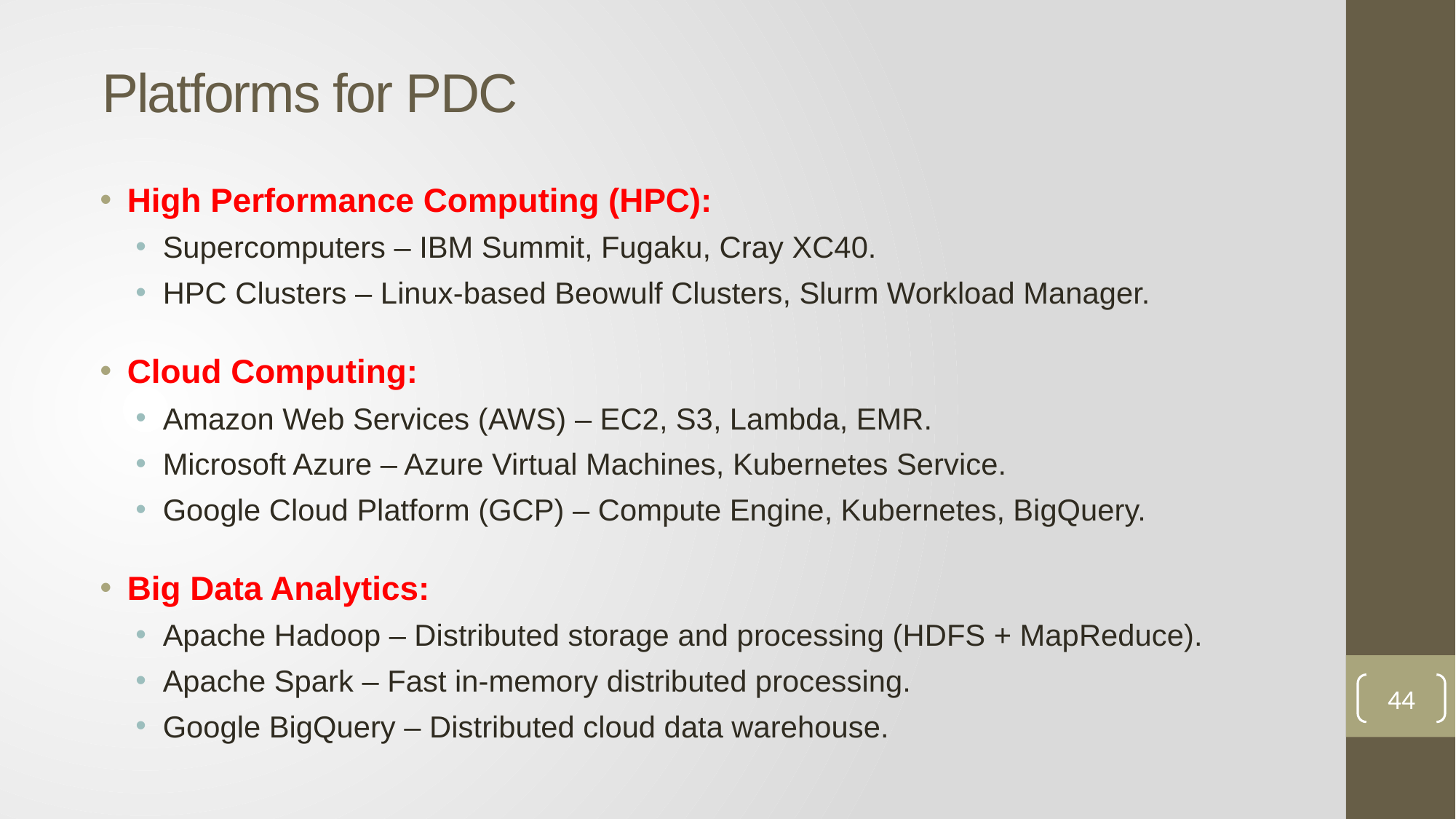

# Platforms for PDC
High Performance Computing (HPC):
Supercomputers – IBM Summit, Fugaku, Cray XC40.
HPC Clusters – Linux-based Beowulf Clusters, Slurm Workload Manager.

Cloud Computing:
Amazon Web Services (AWS) – EC2, S3, Lambda, EMR.
Microsoft Azure – Azure Virtual Machines, Kubernetes Service.
Google Cloud Platform (GCP) – Compute Engine, Kubernetes, BigQuery.

Big Data Analytics:
Apache Hadoop – Distributed storage and processing (HDFS + MapReduce).
Apache Spark – Fast in-memory distributed processing.
Google BigQuery – Distributed cloud data warehouse.
44